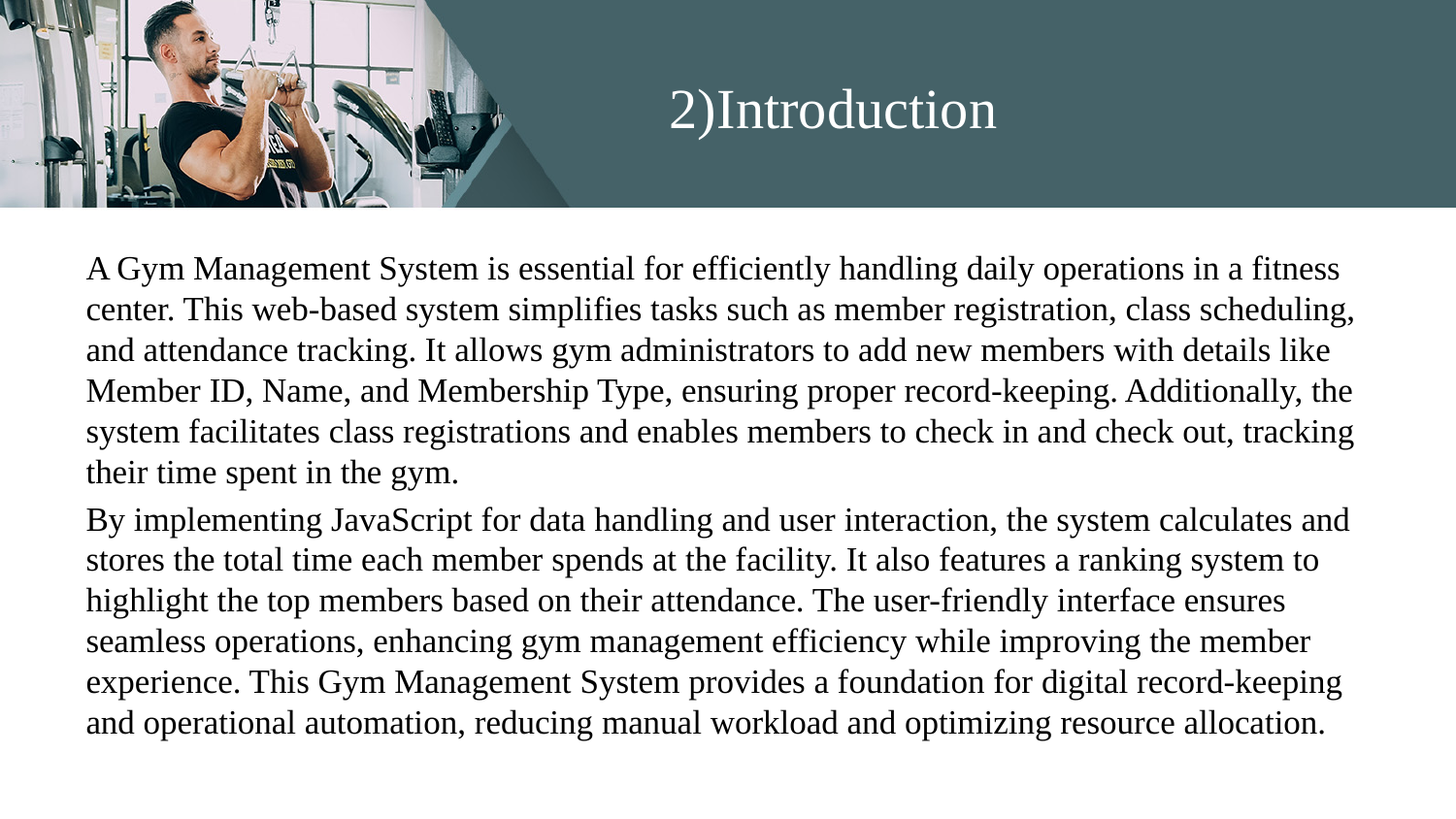

# 2)Introduction
A Gym Management System is essential for efficiently handling daily operations in a fitness center. This web-based system simplifies tasks such as member registration, class scheduling, and attendance tracking. It allows gym administrators to add new members with details like Member ID, Name, and Membership Type, ensuring proper record-keeping. Additionally, the system facilitates class registrations and enables members to check in and check out, tracking their time spent in the gym.
By implementing JavaScript for data handling and user interaction, the system calculates and stores the total time each member spends at the facility. It also features a ranking system to highlight the top members based on their attendance. The user-friendly interface ensures seamless operations, enhancing gym management efficiency while improving the member experience. This Gym Management System provides a foundation for digital record-keeping and operational automation, reducing manual workload and optimizing resource allocation.